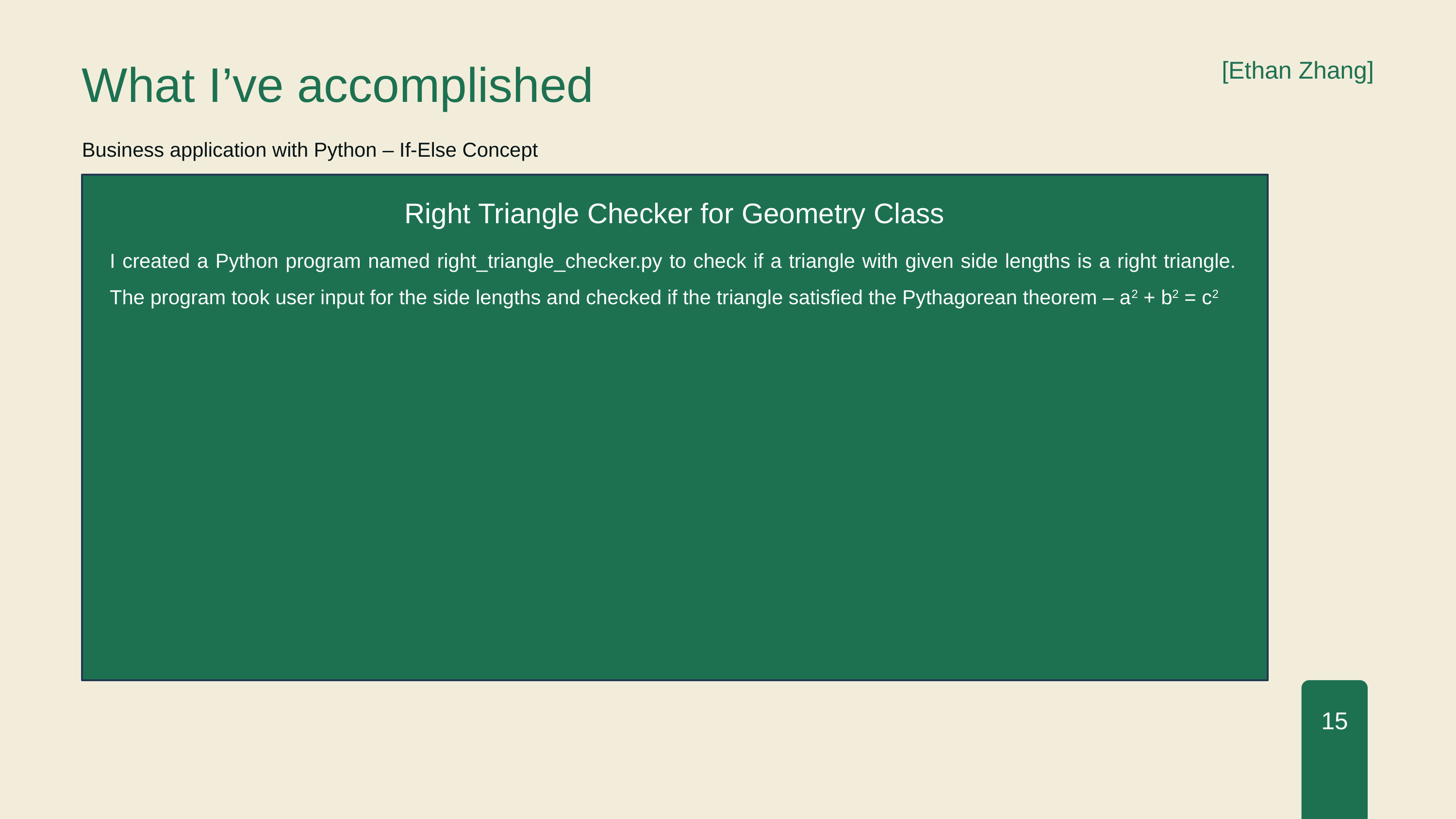

[Ethan Zhang]
What I’ve accomplished
Business application with Python – If-Else Concept
Right Triangle Checker for Geometry Class
I created a Python program named right_triangle_checker.py to check if a triangle with given side lengths is a right triangle. The program took user input for the side lengths and checked if the triangle satisfied the Pythagorean theorem – a2 + b2 = c2

15